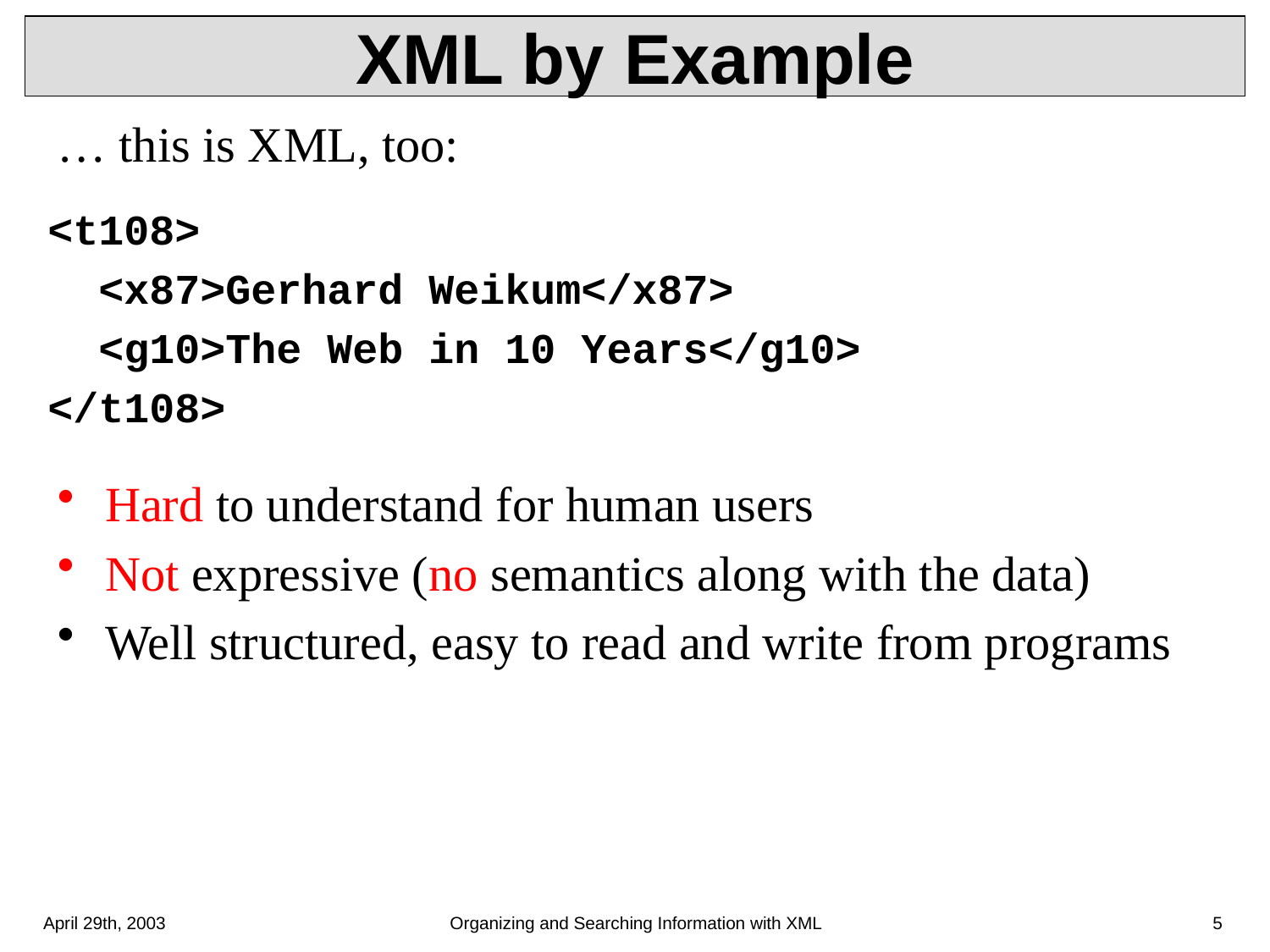

# XML by Example
… this is XML, too:
<t108>
  <x87>Gerhard Weikum</x87>
  <g10>The Web in 10 Years</g10>
</t108>
Hard to understand for human users
Not expressive (no semantics along with the data)
Well structured, easy to read and write from programs
April 29th, 2003
Organizing and Searching Information with XML
5